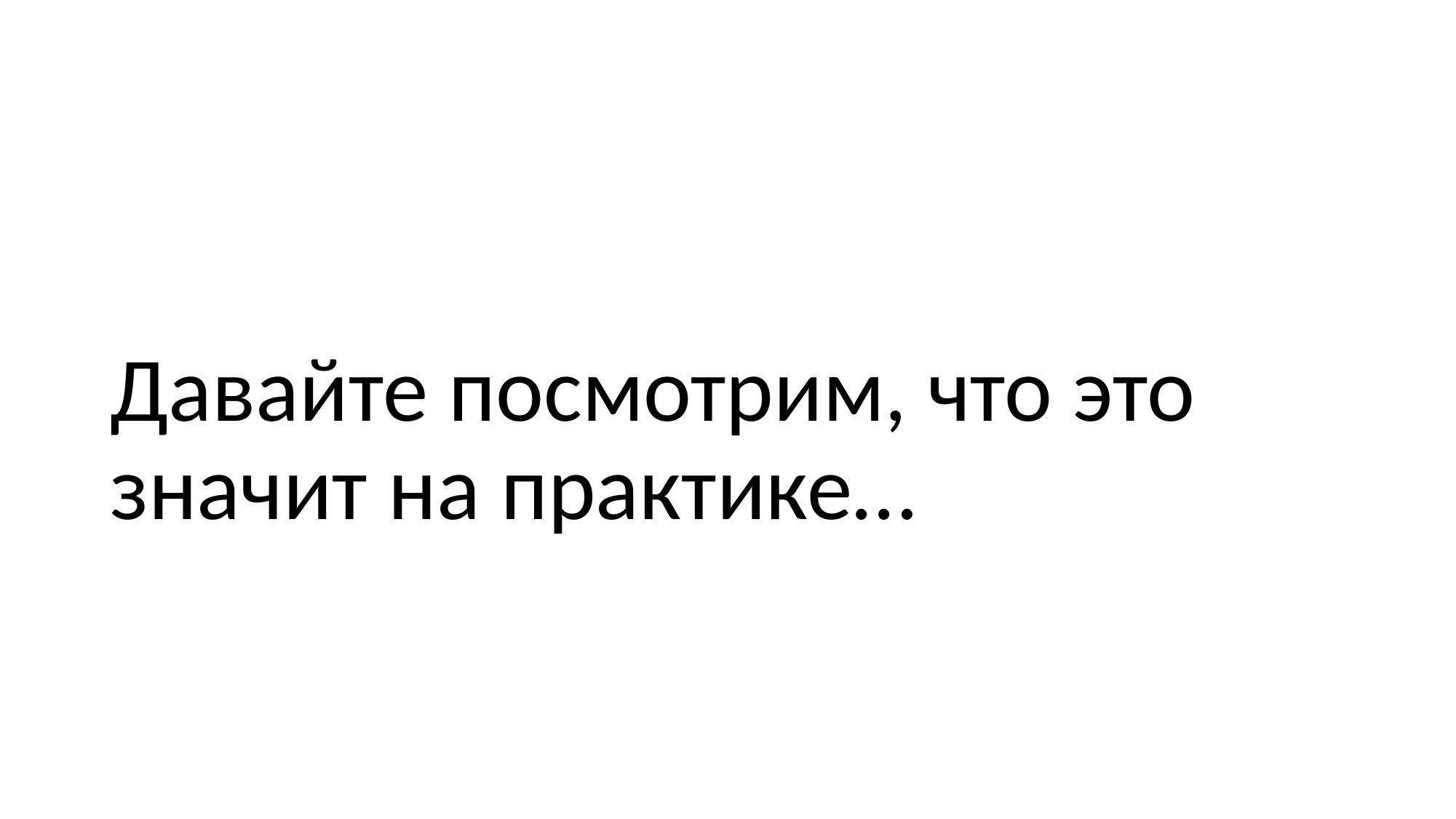

# Давайте посмотрим, что это значит на практике…